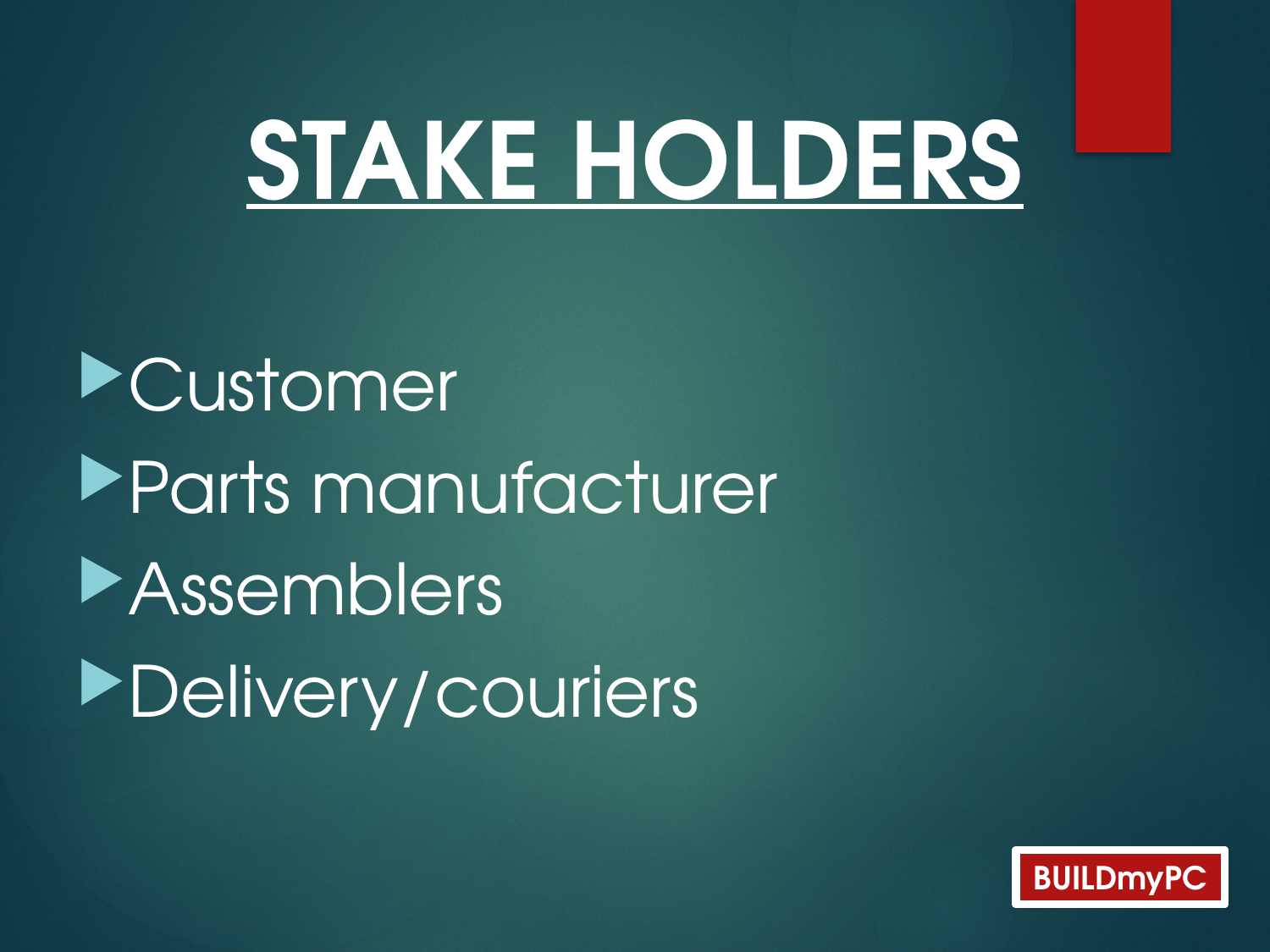

STAKE HOLDERS

Customer
Parts manufacturer
Assemblers
Delivery/couriers

BUILDmyPC
BUILDmyPC